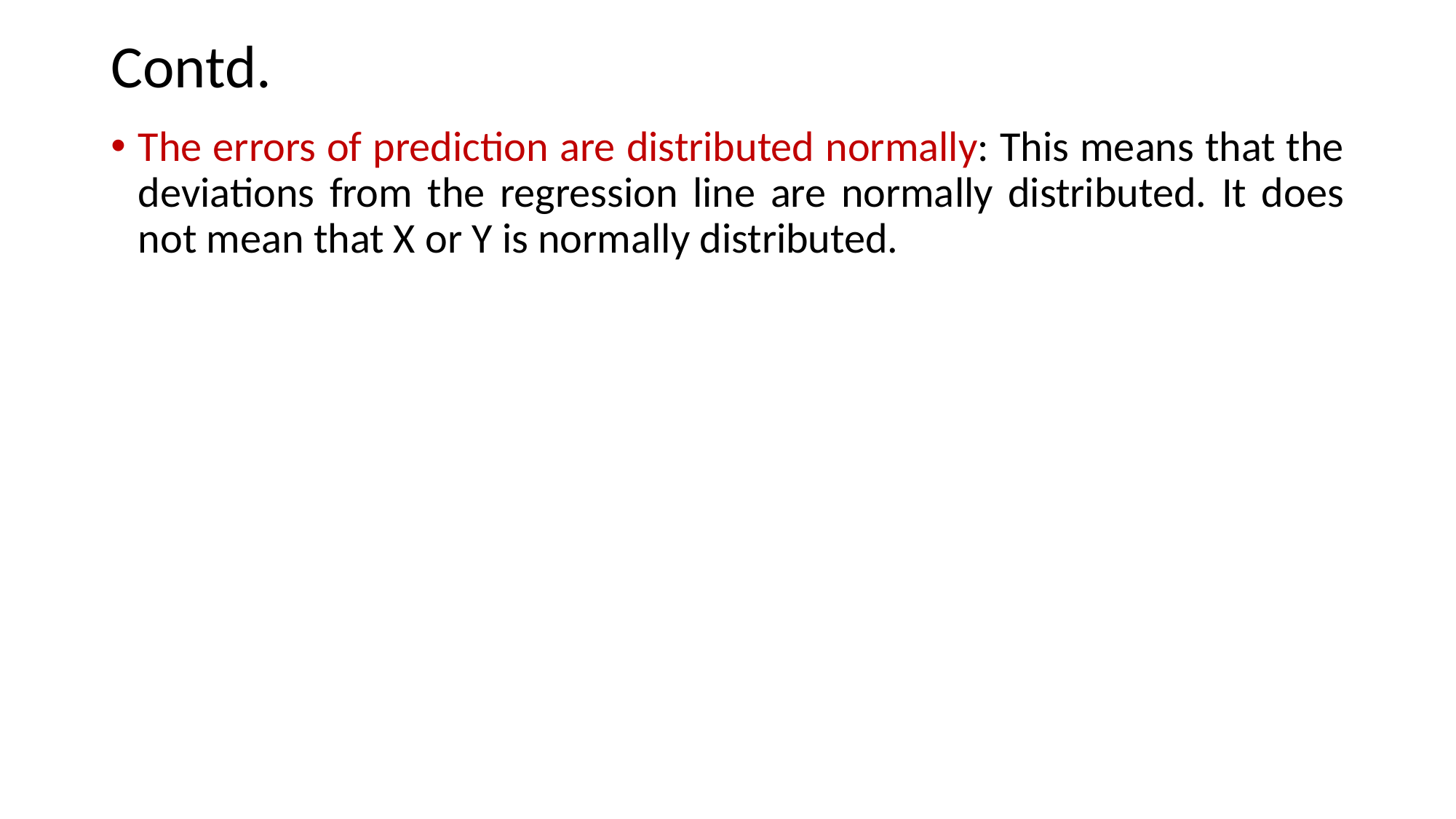

# Contd.
The errors of prediction are distributed normally: This means that the deviations from the regression line are normally distributed. It does not mean that X or Y is normally distributed.